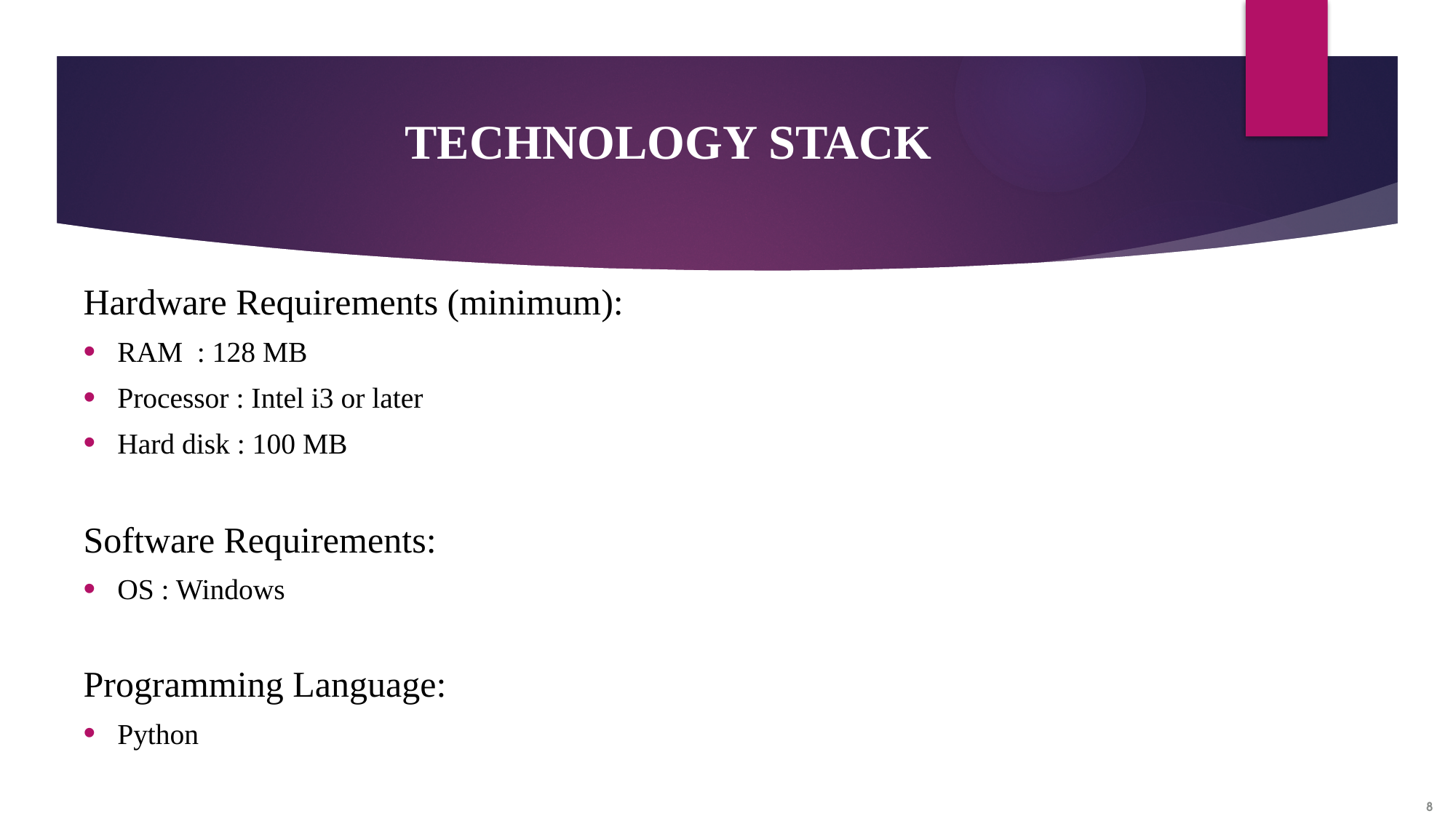

# TECHNOLOGY STACK
Hardware Requirements (minimum):
RAM  : 128 MB
Processor : Intel i3 or later
Hard disk : 100 MB

Software Requirements:
OS : Windows

Programming Language:
Python